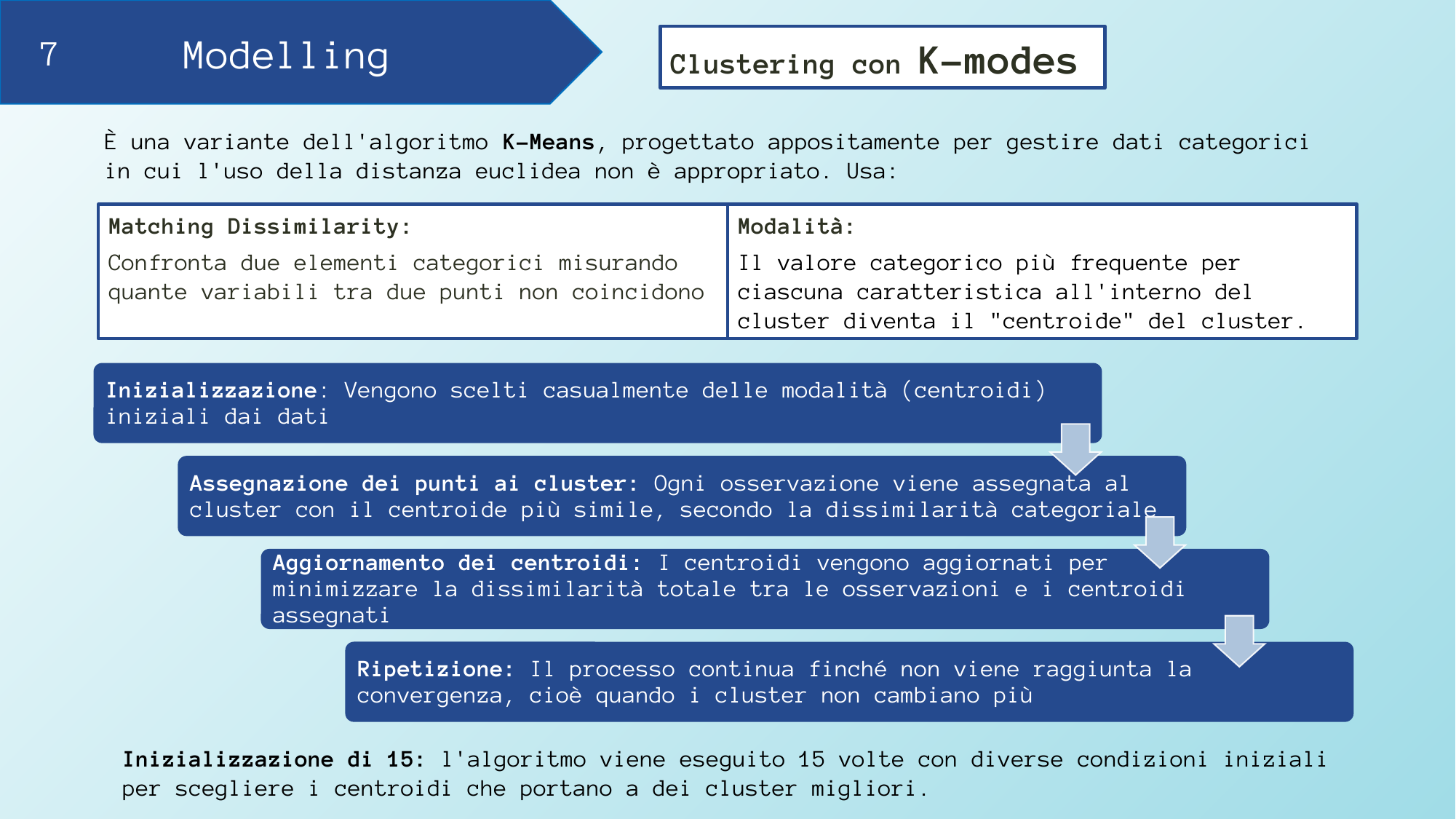

Modelling
7
Clustering con K-modes
È una variante dell'algoritmo K-Means, progettato appositamente per gestire dati categorici in cui l'uso della distanza euclidea non è appropriato. Usa:
Matching Dissimilarity:

Confronta due elementi categorici misurando quante variabili tra due punti non coincidono

Modalità:

Il valore categorico più frequente per ciascuna caratteristica all'interno del cluster diventa il "centroide" del cluster.
Inizializzazione: Vengono scelti casualmente delle modalità (centroidi) iniziali dai dati
Assegnazione dei punti ai cluster: Ogni osservazione viene assegnata al cluster con il centroide più simile, secondo la dissimilarità categoriale
Aggiornamento dei centroidi: I centroidi vengono aggiornati per minimizzare la dissimilarità totale tra le osservazioni e i centroidi assegnati
Ripetizione: Il processo continua finché non viene raggiunta la convergenza, cioè quando i cluster non cambiano più

Inizializzazione di 15: l'algoritmo viene eseguito 15 volte con diverse condizioni iniziali per scegliere i centroidi che portano a dei cluster migliori.